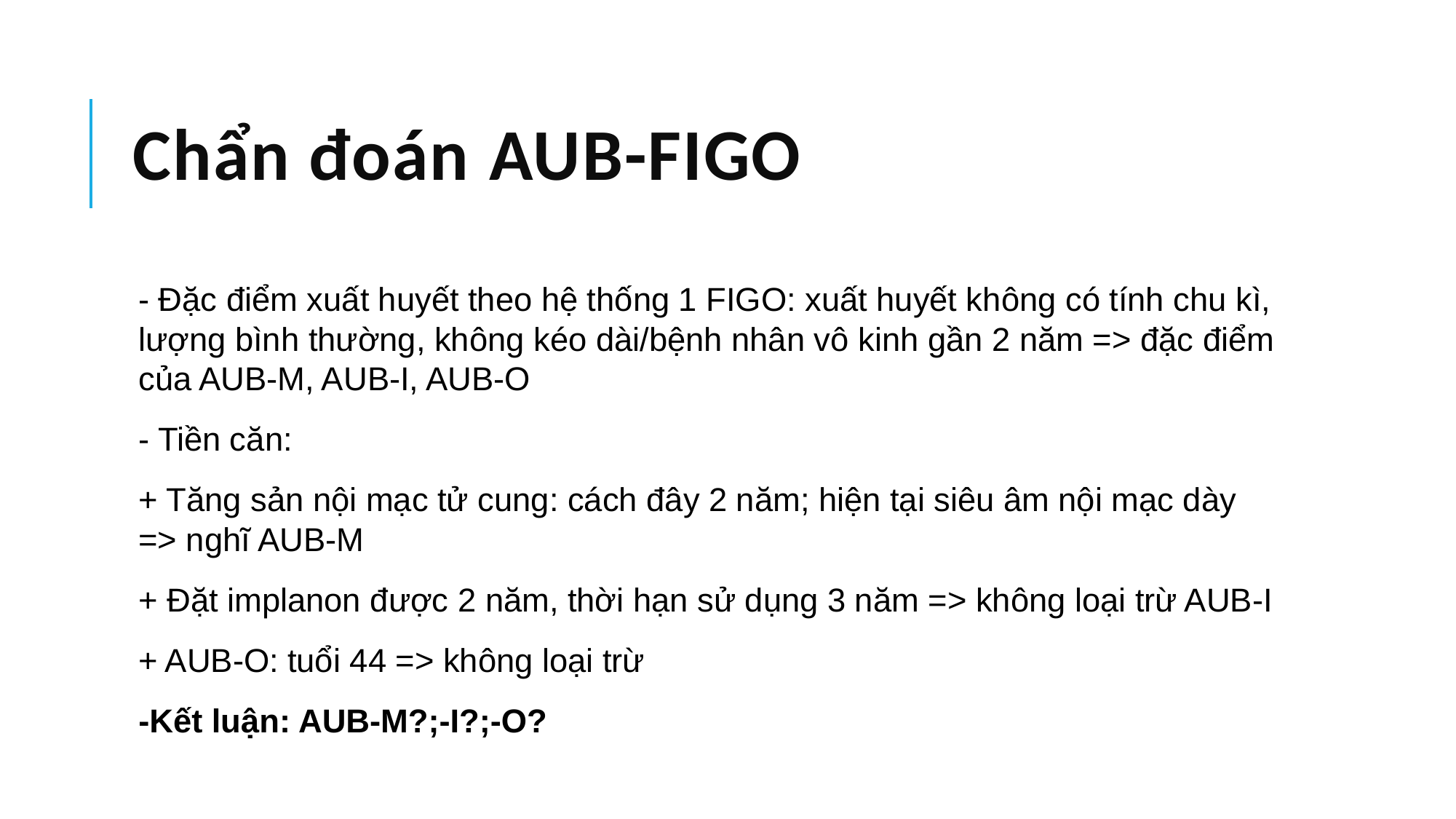

# Chẩn đoán AUB-FIGO
- Đặc điểm xuất huyết theo hệ thống 1 FIGO: xuất huyết không có tính chu kì, lượng bình thường, không kéo dài/bệnh nhân vô kinh gần 2 năm => đặc điểm của AUB-M, AUB-I, AUB-O
- Tiền căn:
+ Tăng sản nội mạc tử cung: cách đây 2 năm; hiện tại siêu âm nội mạc dày => nghĩ AUB-M
+ Đặt implanon được 2 năm, thời hạn sử dụng 3 năm => không loại trừ AUB-I
+ AUB-O: tuổi 44 => không loại trừ
-Kết luận: AUB-M?;-I?;-O?